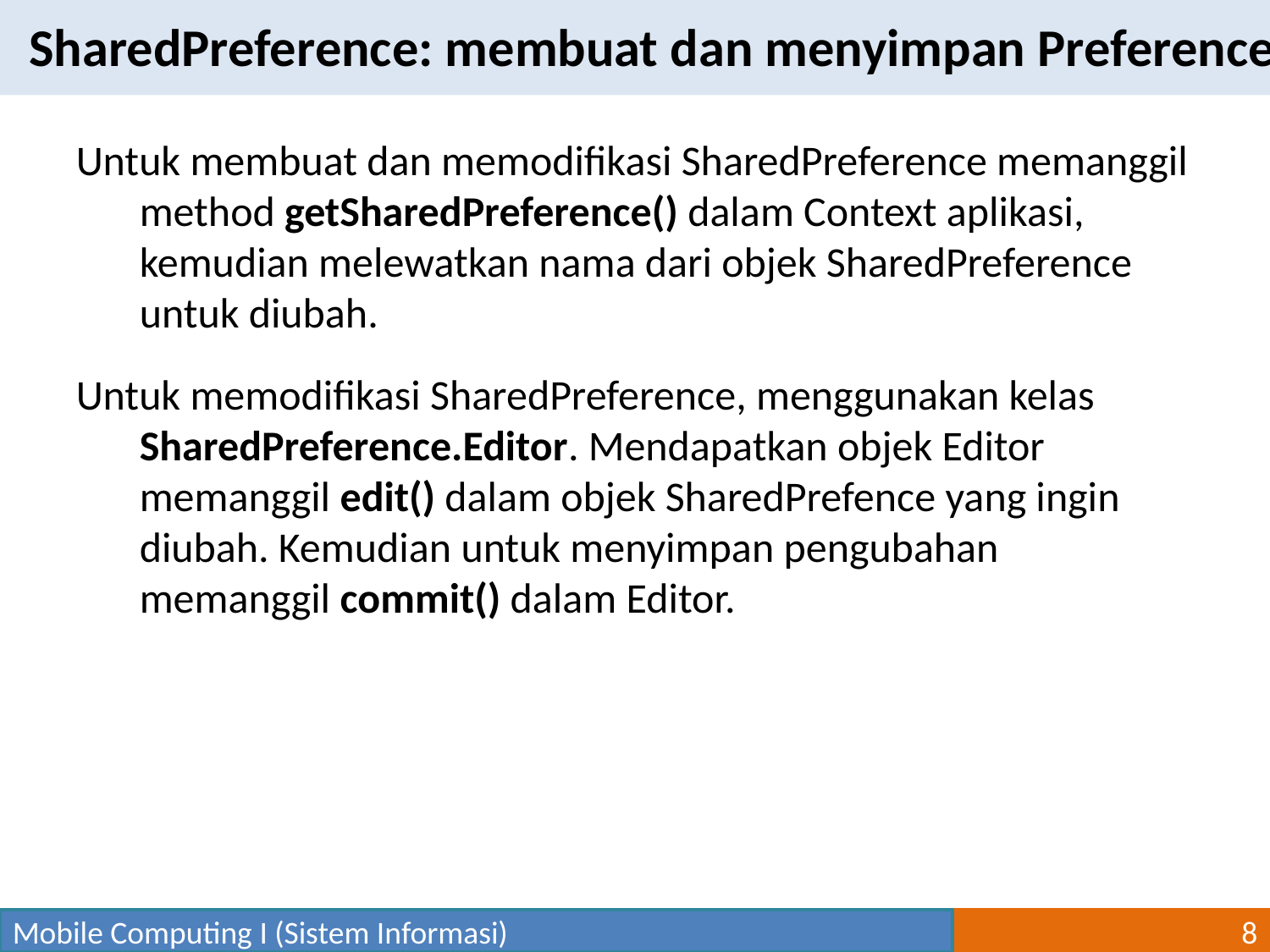

SharedPreference: membuat dan menyimpan Preference
Untuk membuat dan memodifikasi SharedPreference memanggil method getSharedPreference() dalam Context aplikasi, kemudian melewatkan nama dari objek SharedPreference untuk diubah.
Untuk memodifikasi SharedPreference, menggunakan kelas SharedPreference.Editor. Mendapatkan objek Editor memanggil edit() dalam objek SharedPrefence yang ingin diubah. Kemudian untuk menyimpan pengubahan memanggil commit() dalam Editor.
Mobile Computing I (Sistem Informasi)
8